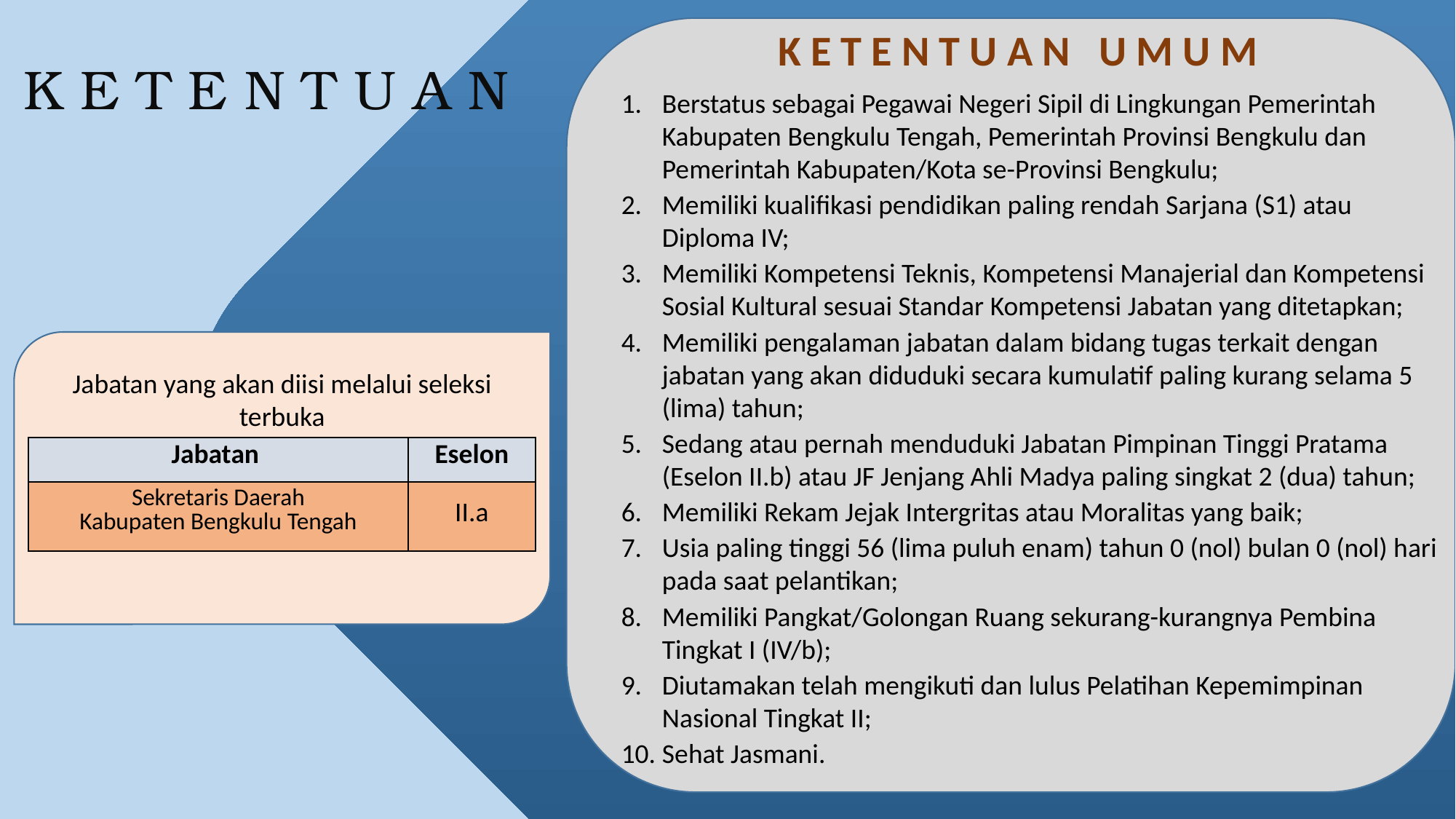

K E T E N T U A N   U M U M
K E T E N T U A N
Berstatus sebagai Pegawai Negeri Sipil di Lingkungan Pemerintah Kabupaten Bengkulu Tengah, Pemerintah Provinsi Bengkulu dan Pemerintah Kabupaten/Kota se-Provinsi Bengkulu;
Memiliki kualifikasi pendidikan paling rendah Sarjana (S1) atau Diploma IV;
Memiliki Kompetensi Teknis, Kompetensi Manajerial dan Kompetensi Sosial Kultural sesuai Standar Kompetensi Jabatan yang ditetapkan;
Memiliki pengalaman jabatan dalam bidang tugas terkait dengan jabatan yang akan diduduki secara kumulatif paling kurang selama 5 (lima) tahun;
Sedang atau pernah menduduki Jabatan Pimpinan Tinggi Pratama (Eselon II.b) atau JF Jenjang Ahli Madya paling singkat 2 (dua) tahun;
Memiliki Rekam Jejak Intergritas atau Moralitas yang baik;
Usia paling tinggi 56 (lima puluh enam) tahun 0 (nol) bulan 0 (nol) hari pada saat pelantikan;
Memiliki Pangkat/Golongan Ruang sekurang-kurangnya Pembina Tingkat I (IV/b);
Diutamakan telah mengikuti dan lulus Pelatihan Kepemimpinan Nasional Tingkat II;
Sehat Jasmani.

Jabatan yang akan diisi melalui seleksi terbuka
| Jabatan | Eselon |
| --- | --- |
| Sekretaris Daerah Kabupaten Bengkulu Tengah | II.a |